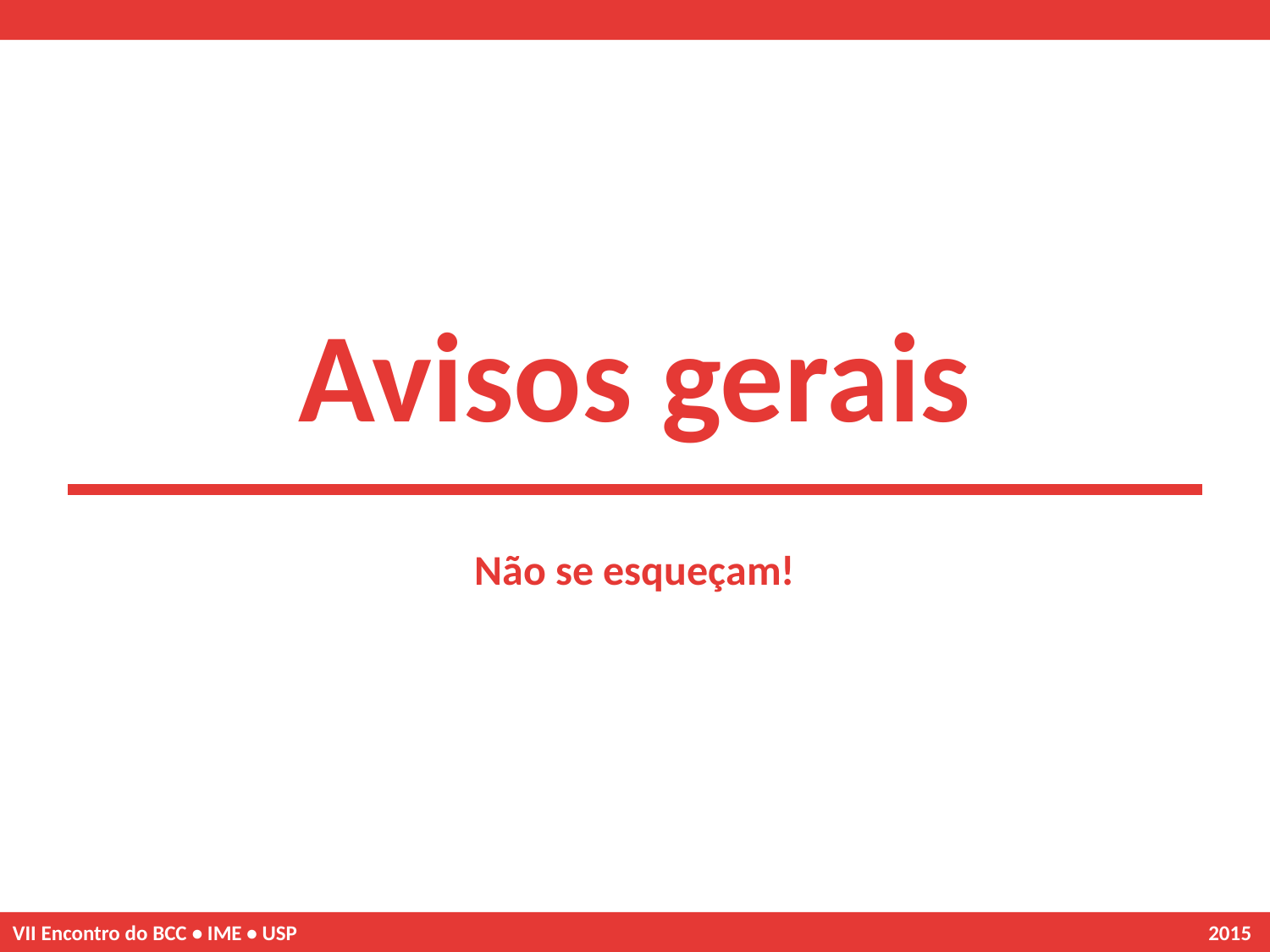

Avisos gerais
Não se esqueçam!
VII Encontro do BCC • IME • USP                                                                                                                                                                                            2015